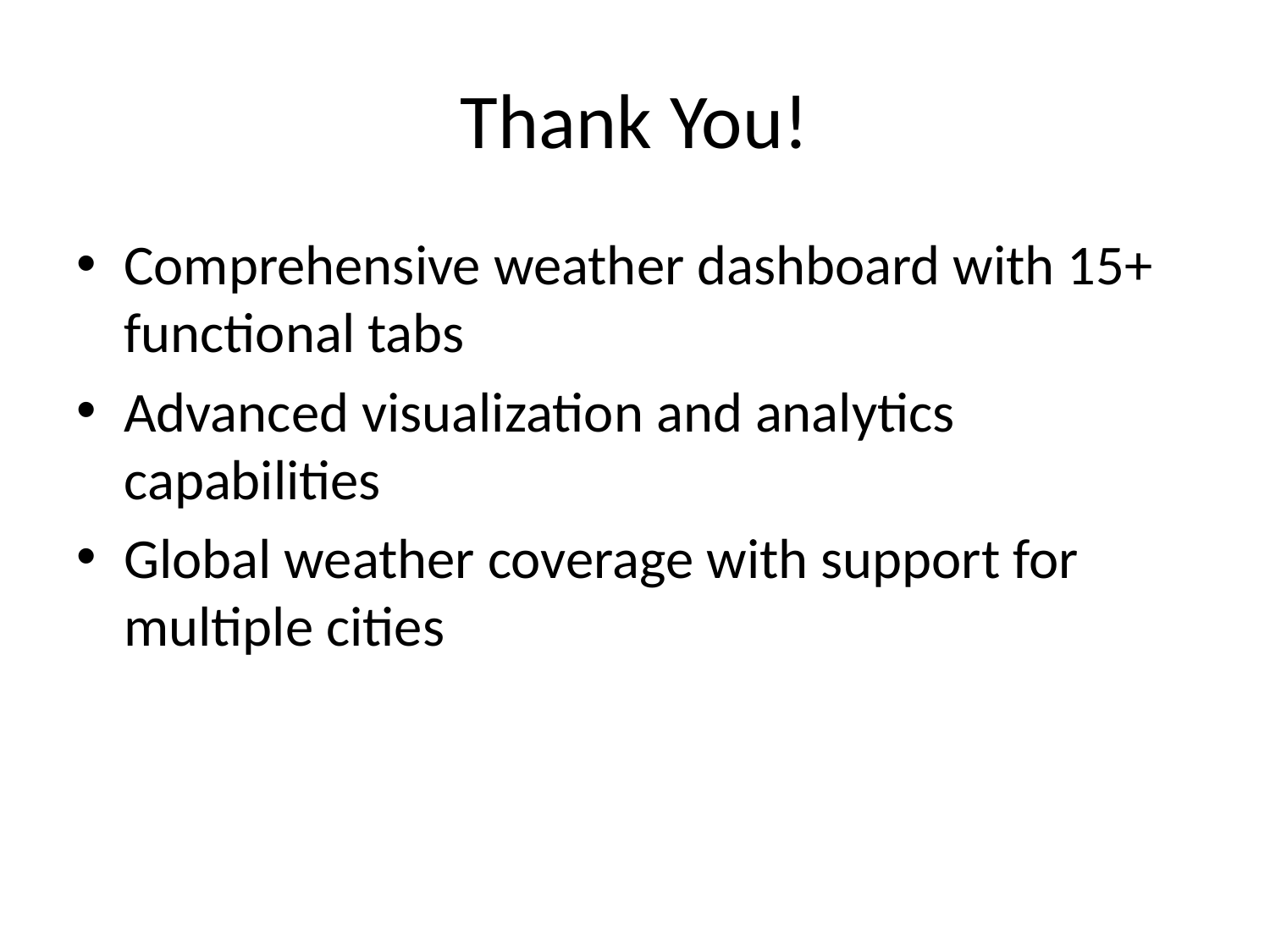

# Thank You!
Comprehensive weather dashboard with 15+ functional tabs
Advanced visualization and analytics capabilities
Global weather coverage with support for multiple cities